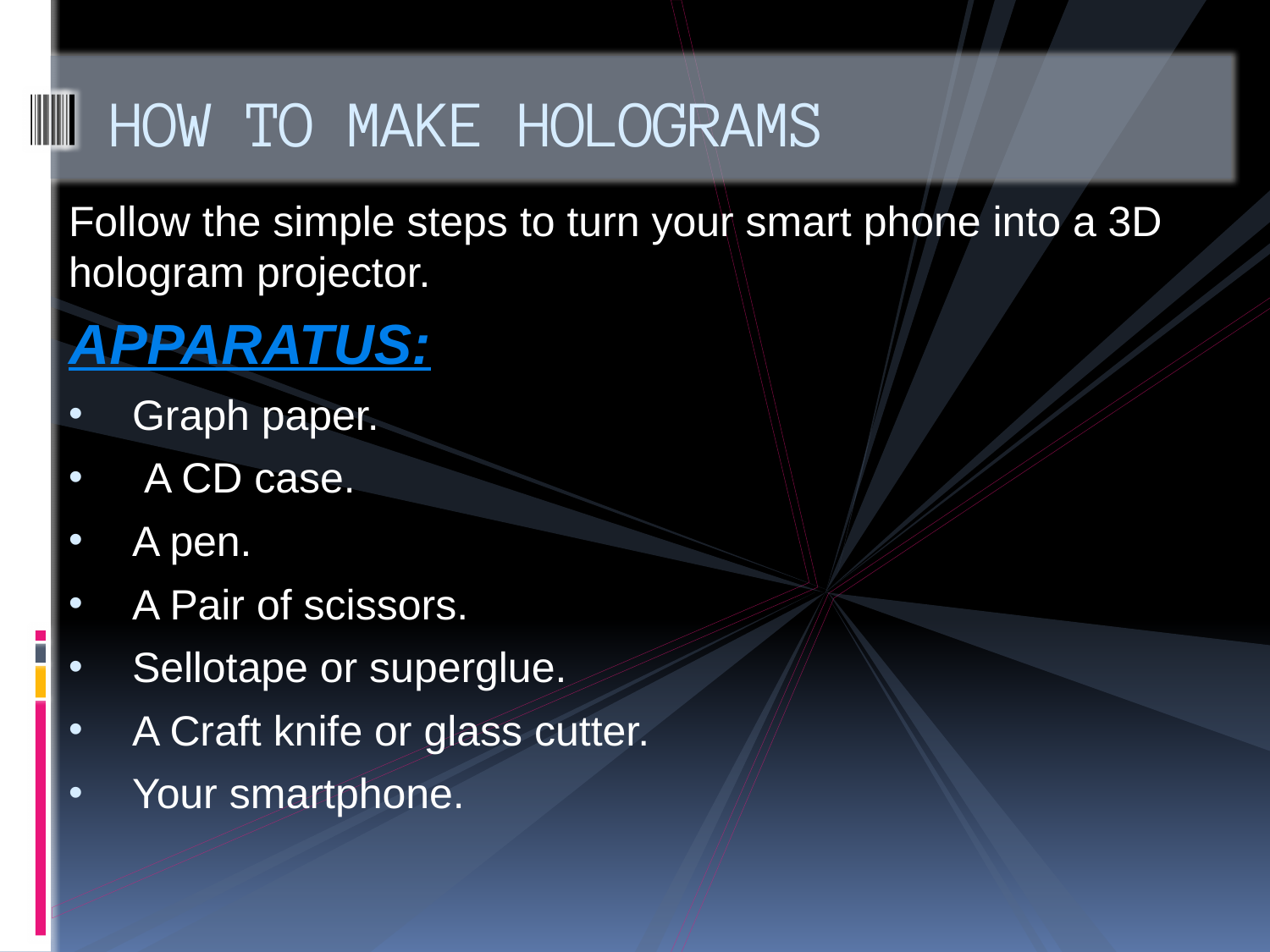

# HOW TO MAKE HOLOGRAMS
Follow the simple steps to turn your smart phone into a 3D hologram projector.
APPARATUS:
Graph paper.
 A CD case.
A pen.
A Pair of scissors.
Sellotape or superglue.
A Craft knife or glass cutter.
Your smartphone.